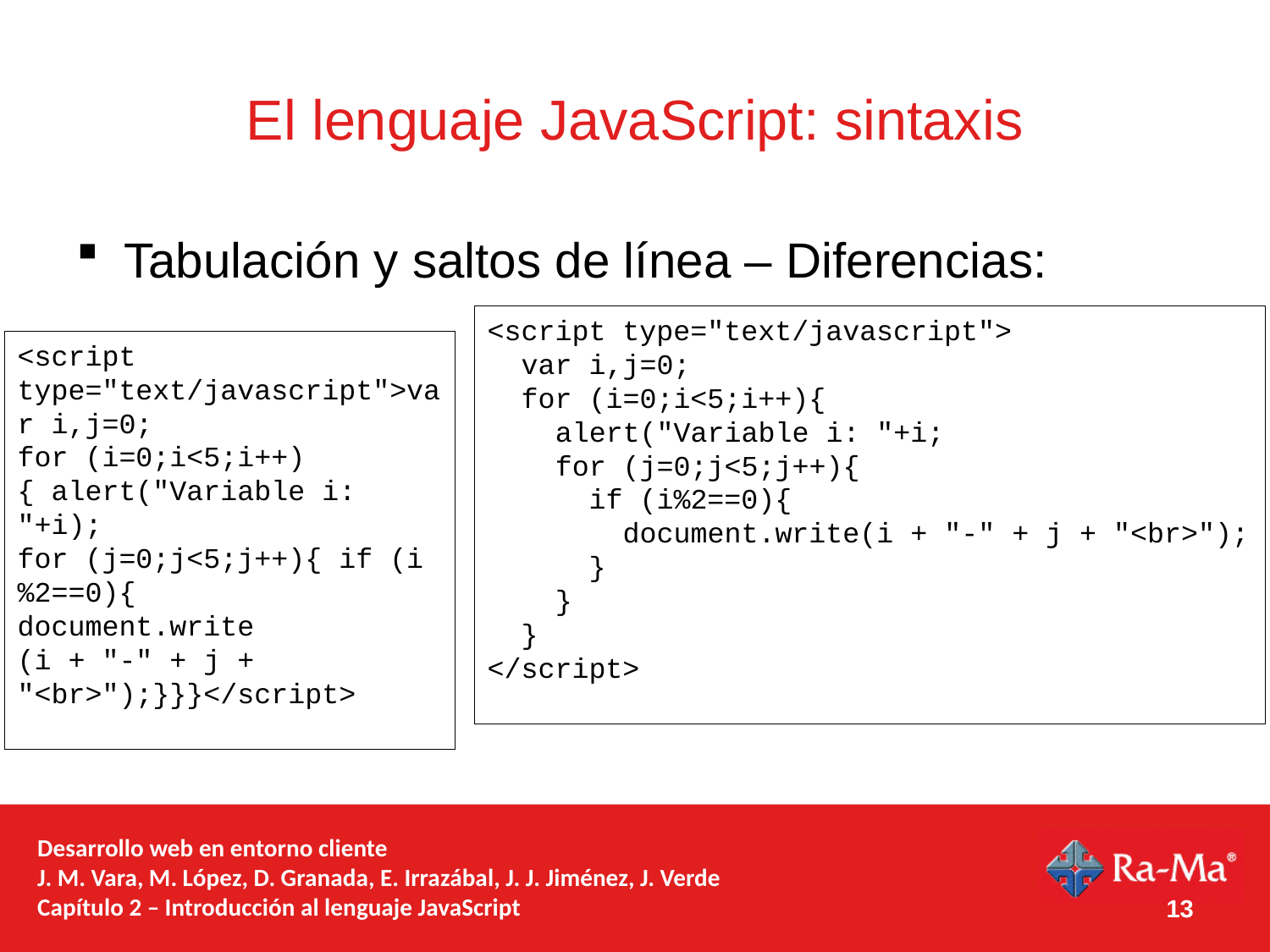

# El lenguaje JavaScript: sintaxis
Tabulación y saltos de línea – Diferencias:

<script type="text/javascript">
  var i,j=0;
  for (i=0;i<5;i++){
    alert("Variable i: "+i;
    for (j=0;j<5;j++){
      if (i%2==0){
        document.write(i + "-" + j + "<br>");
      }
    }
  }
</script>

<script type="text/javascript">var i,j=0;
for (i=0;i<5;i++){ alert("Variable i: "+i);
for (j=0;j<5;j++){ if (i%2==0){
document.write
(i + "-" + j + "<br>");}}}</script>

13